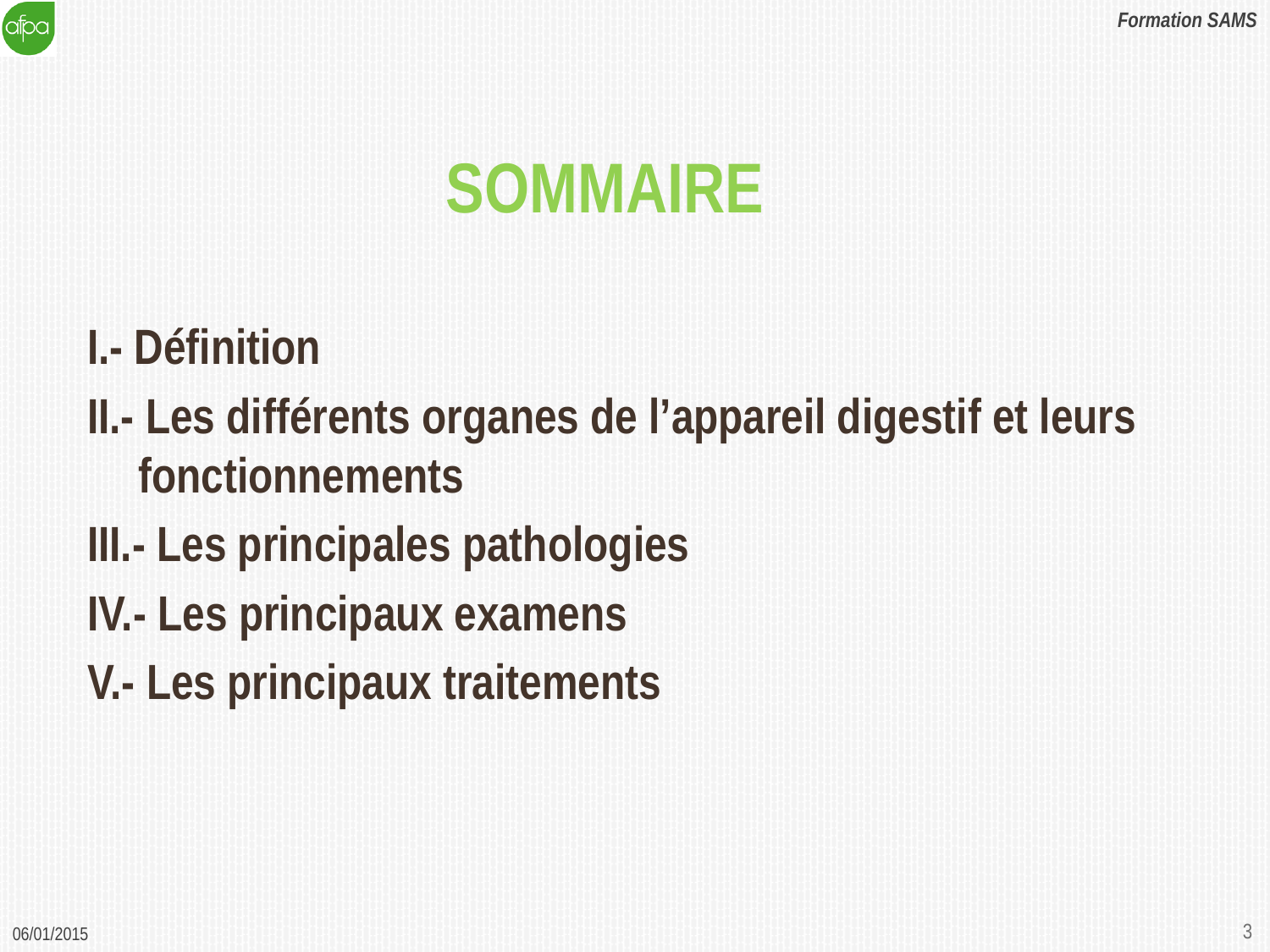

Formation SAMS
# SOMMAIRE
I.- Définition
II.- Les différents organes de l’appareil digestif et leurs fonctionnements
III.- Les principales pathologies
IV.- Les principaux examens
V.- Les principaux traitements
3
06/01/2015